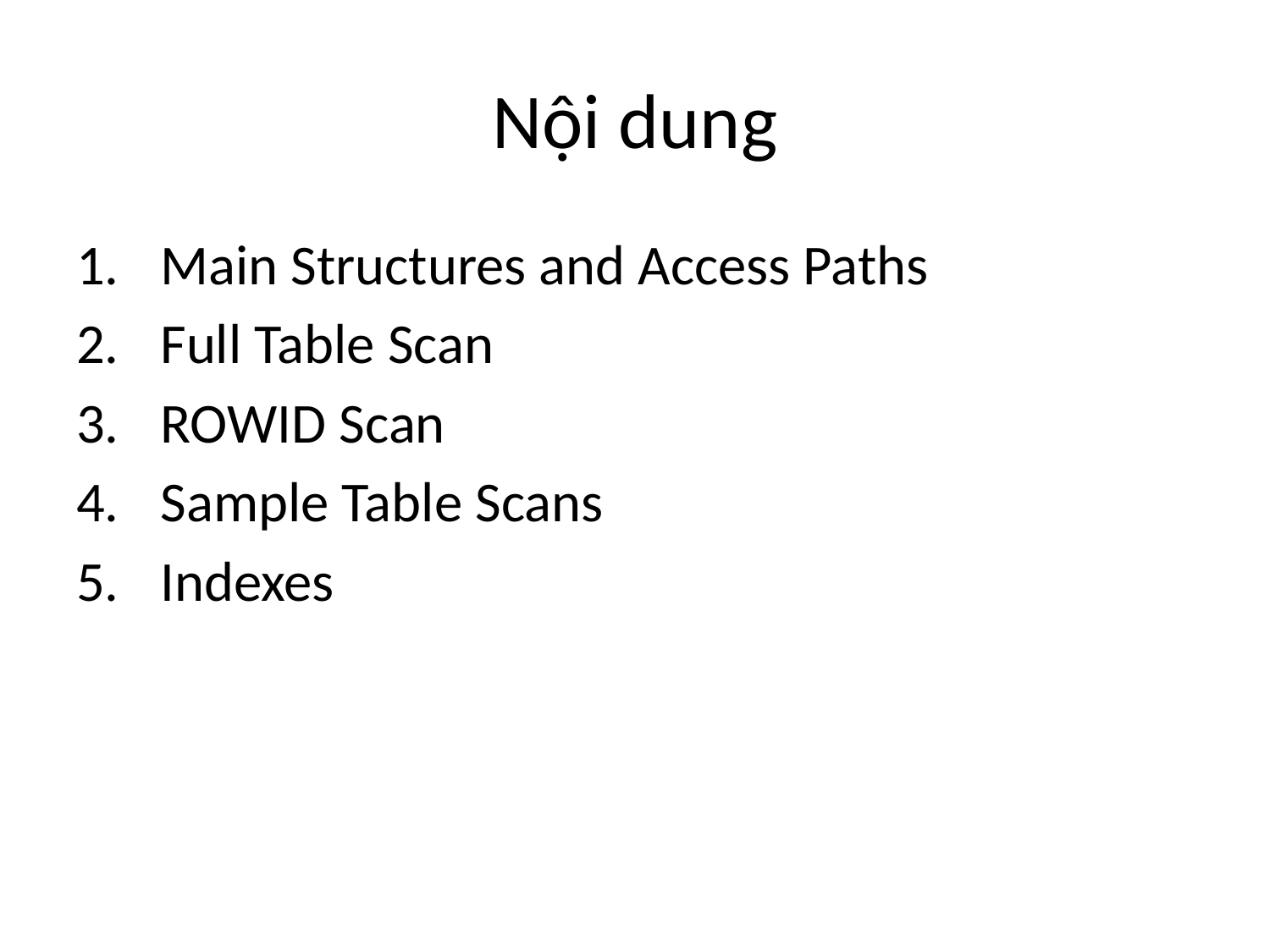

# Nội dung
 Main Structures and Access Paths
 Full Table Scan
 ROWID Scan
 Sample Table Scans
 Indexes